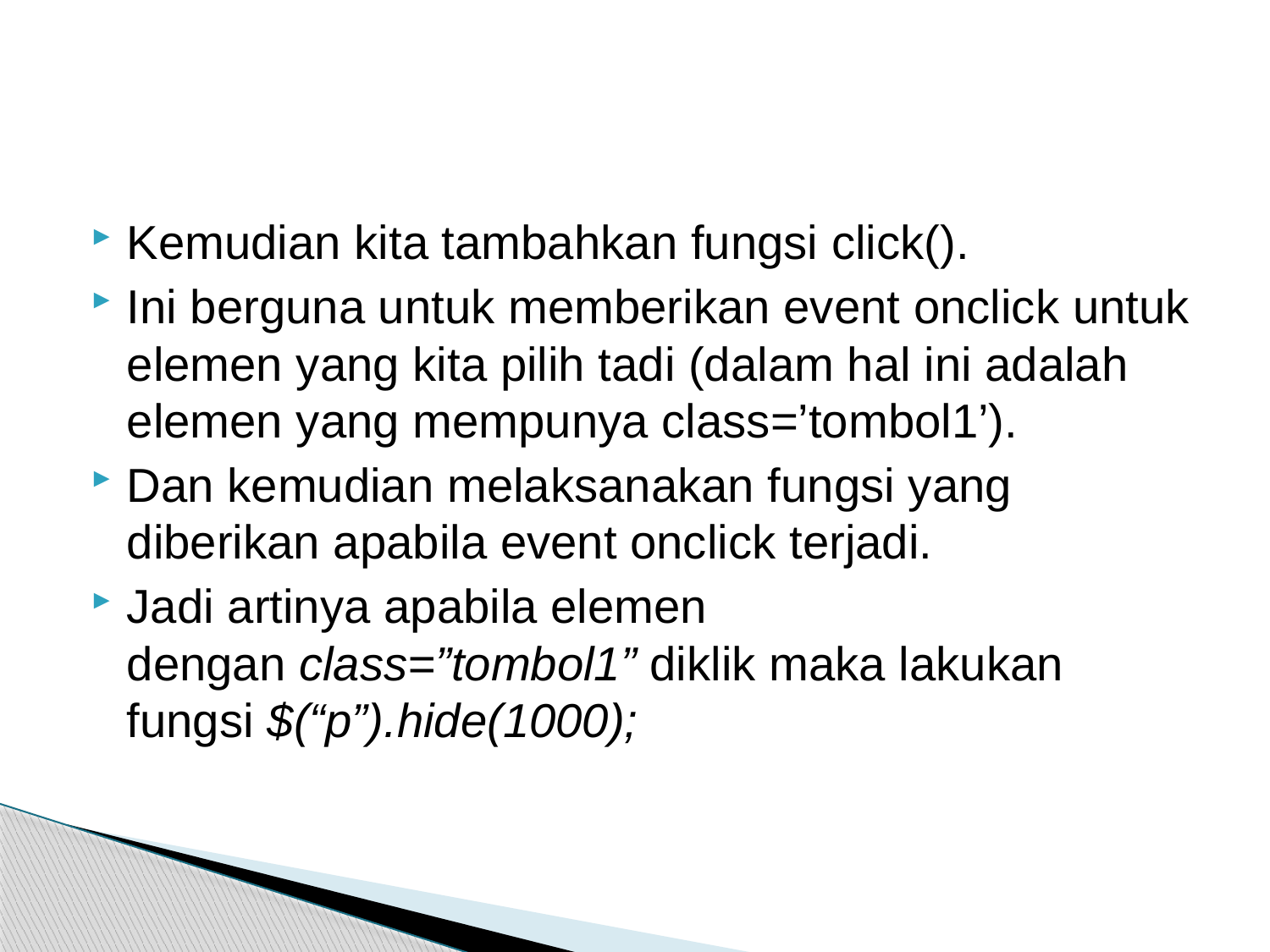

#
Kemudian kita tambahkan fungsi click().
Ini berguna untuk memberikan event onclick untuk elemen yang kita pilih tadi (dalam hal ini adalah elemen yang mempunya class=’tombol1’).
Dan kemudian melaksanakan fungsi yang diberikan apabila event onclick terjadi.
Jadi artinya apabila elemen dengan class=”tombol1” diklik maka lakukan fungsi $(“p”).hide(1000);